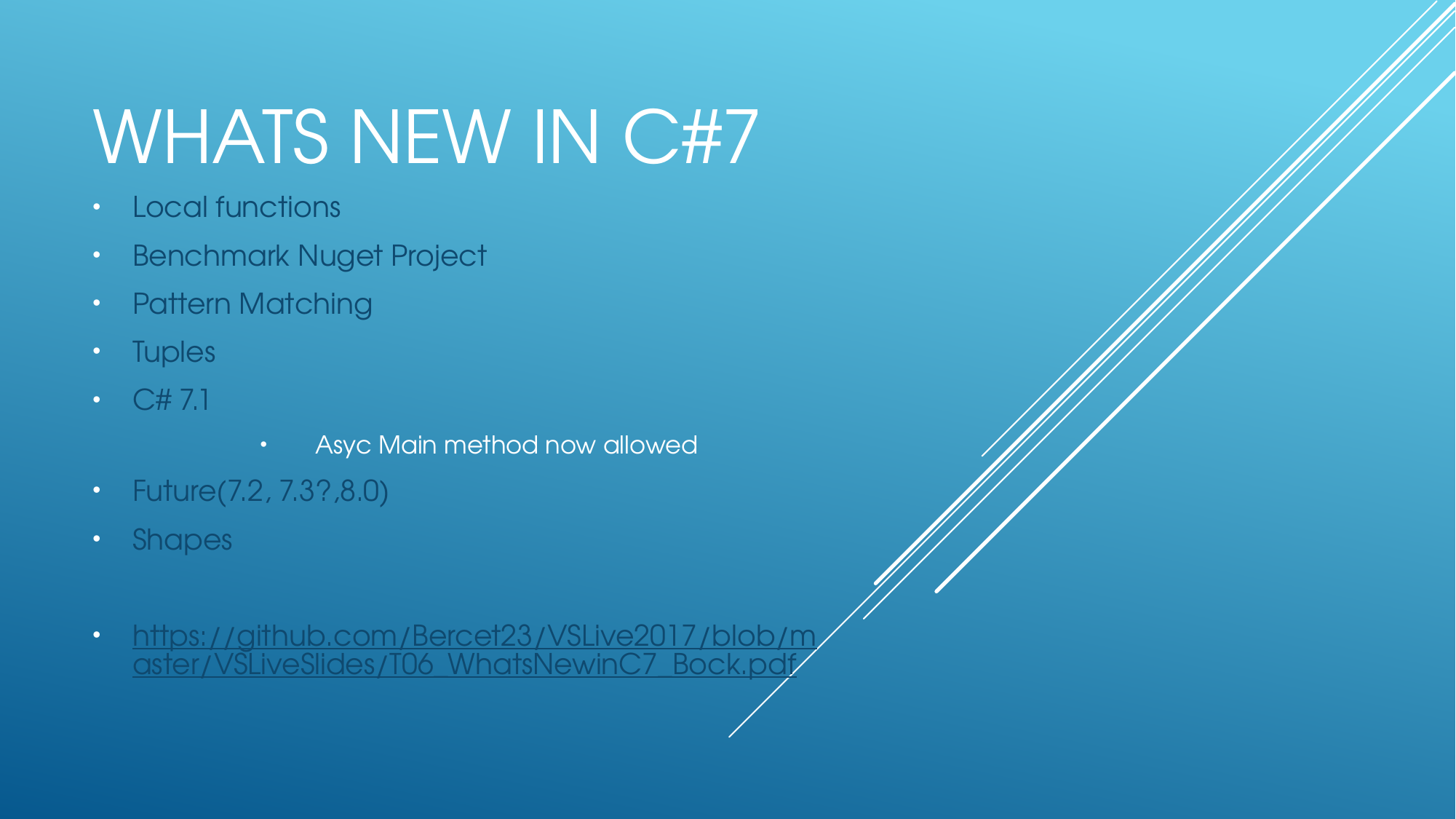

# Whats new in C#7
Local functions
Benchmark Nuget Project
Pattern Matching
Tuples
C# 7.1
Asyc Main method now allowed
Future(7.2, 7.3?,8.0)
Shapes

https://github.com/Bercet23/VSLive2017/blob/master/VSLiveSlides/T06_WhatsNewinC7_Bock.pdf